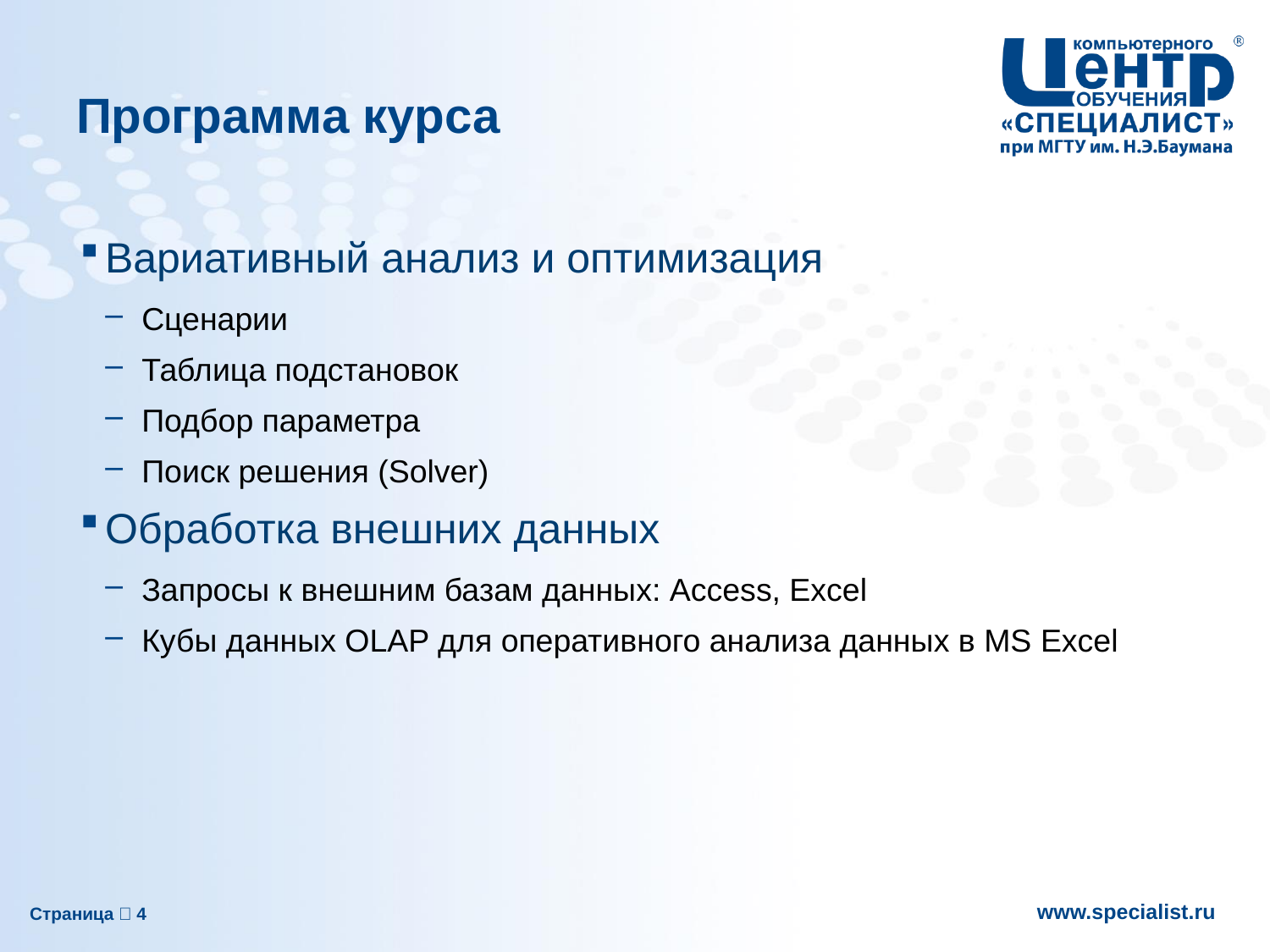

# Программа курса
Вариативный анализ и оптимизация
Сценарии
Таблица подстановок
Подбор параметра
Поиск решения (Solver)
Обработка внешних данных
Запросы к внешним базам данных: Access, Excel
Кубы данных OLAP для оперативного анализа данных в MS Excel